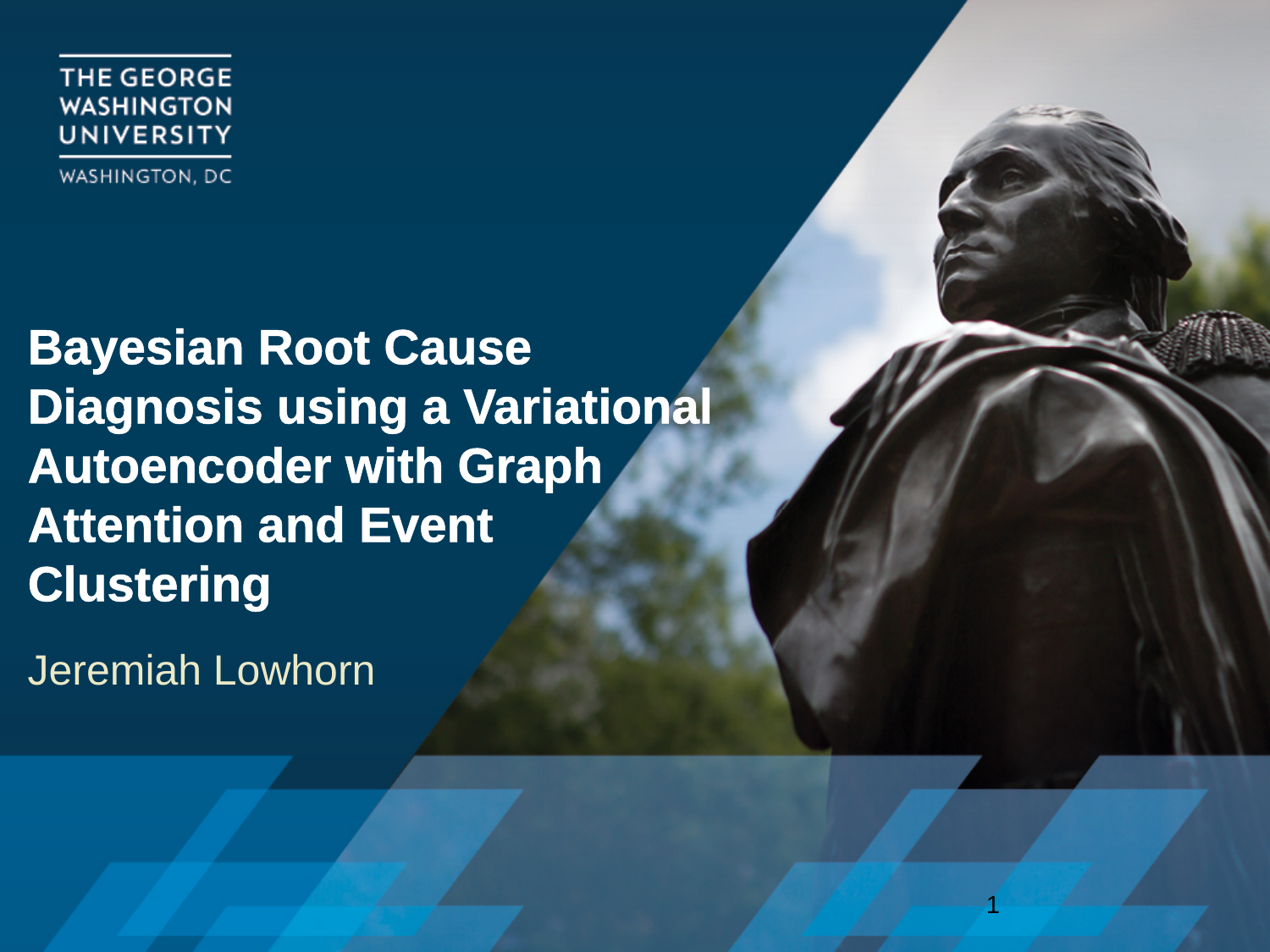

# Bayesian Root Cause Diagnosis using a Variational Autoencoder with Graph Attention and Event Clustering
Jeremiah Lowhorn
1